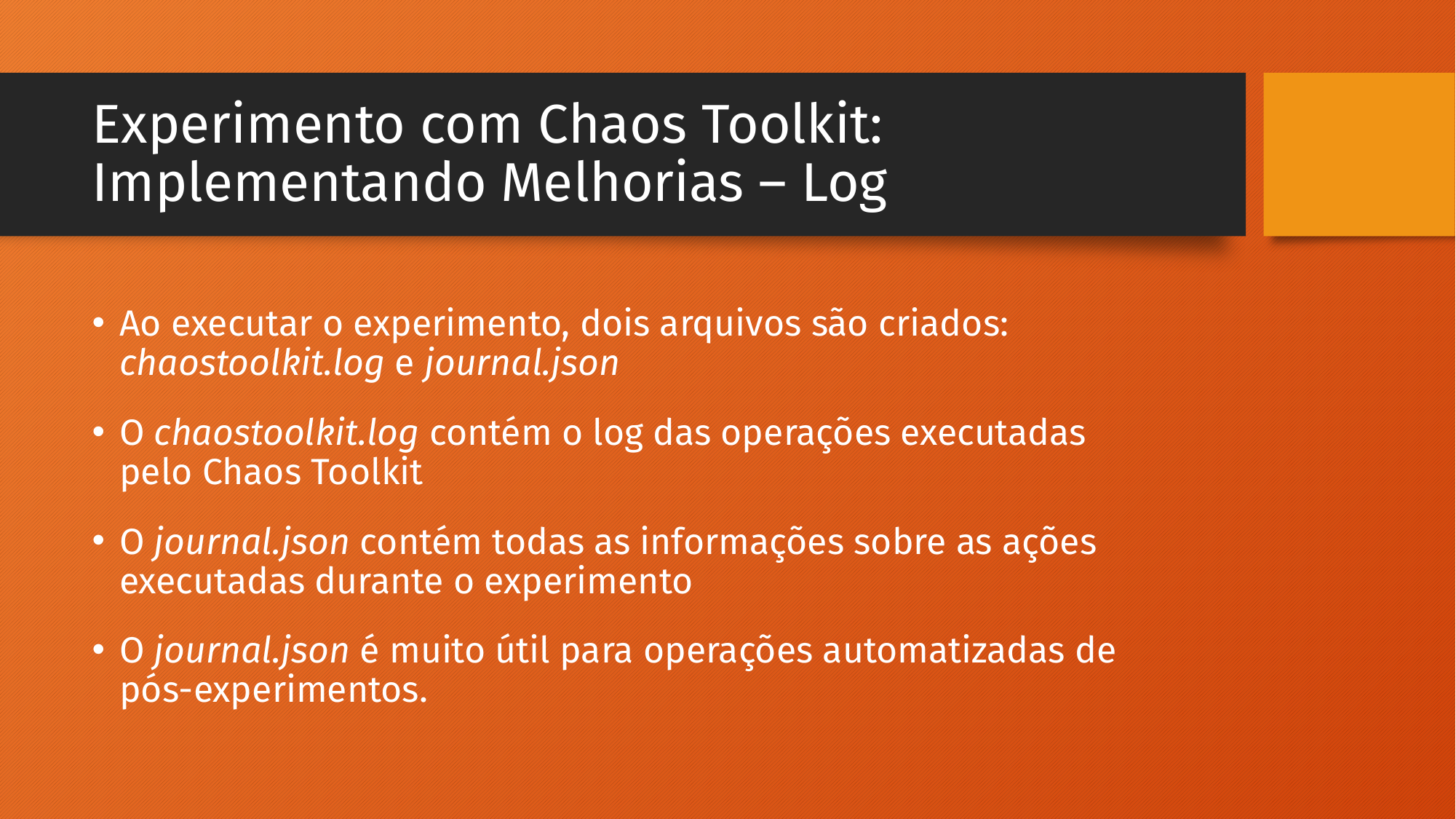

# Experimento com Chaos Toolkit: Implementando Melhorias – Log
Ao executar o experimento, dois arquivos são criados: chaostoolkit.log e journal.json
O chaostoolkit.log contém o log das operações executadas pelo Chaos Toolkit
O journal.json contém todas as informações sobre as ações executadas durante o experimento
O journal.json é muito útil para operações automatizadas de pós-experimentos.